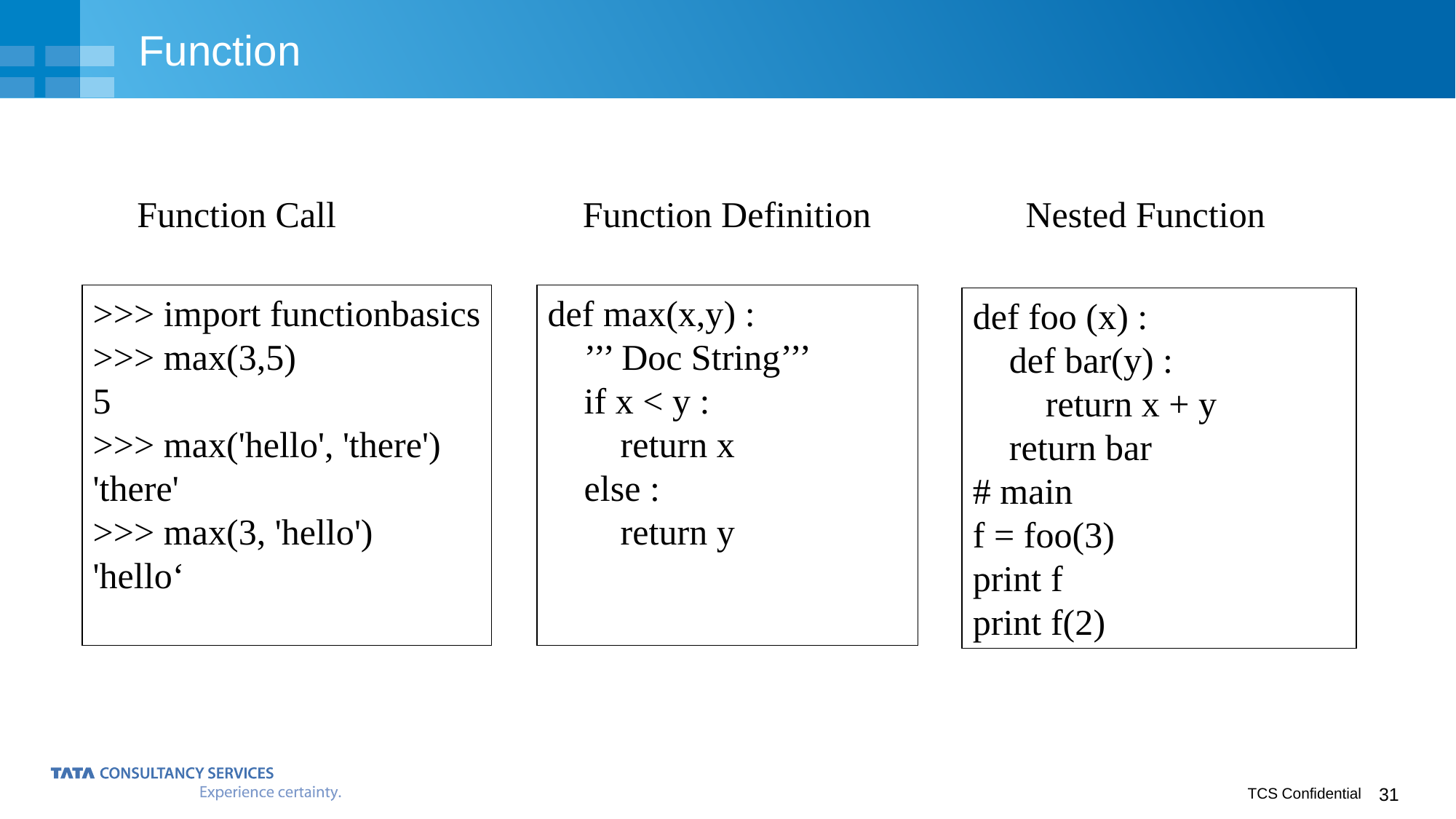

# Function
     Function Call        		      Function Definition                 Nested Function
>>> import functionbasics
>>> max(3,5)
5
>>> max('hello', 'there')
'there'
>>> max(3, 'hello')
'hello‘

def max(x,y) :
    ’’’ Doc String’’’
    if x < y :
        return x
    else :
        return y

def foo (x) :
    def bar(y) :
        return x + y
    return bar
# main
f = foo(3)
print f
print f(2)